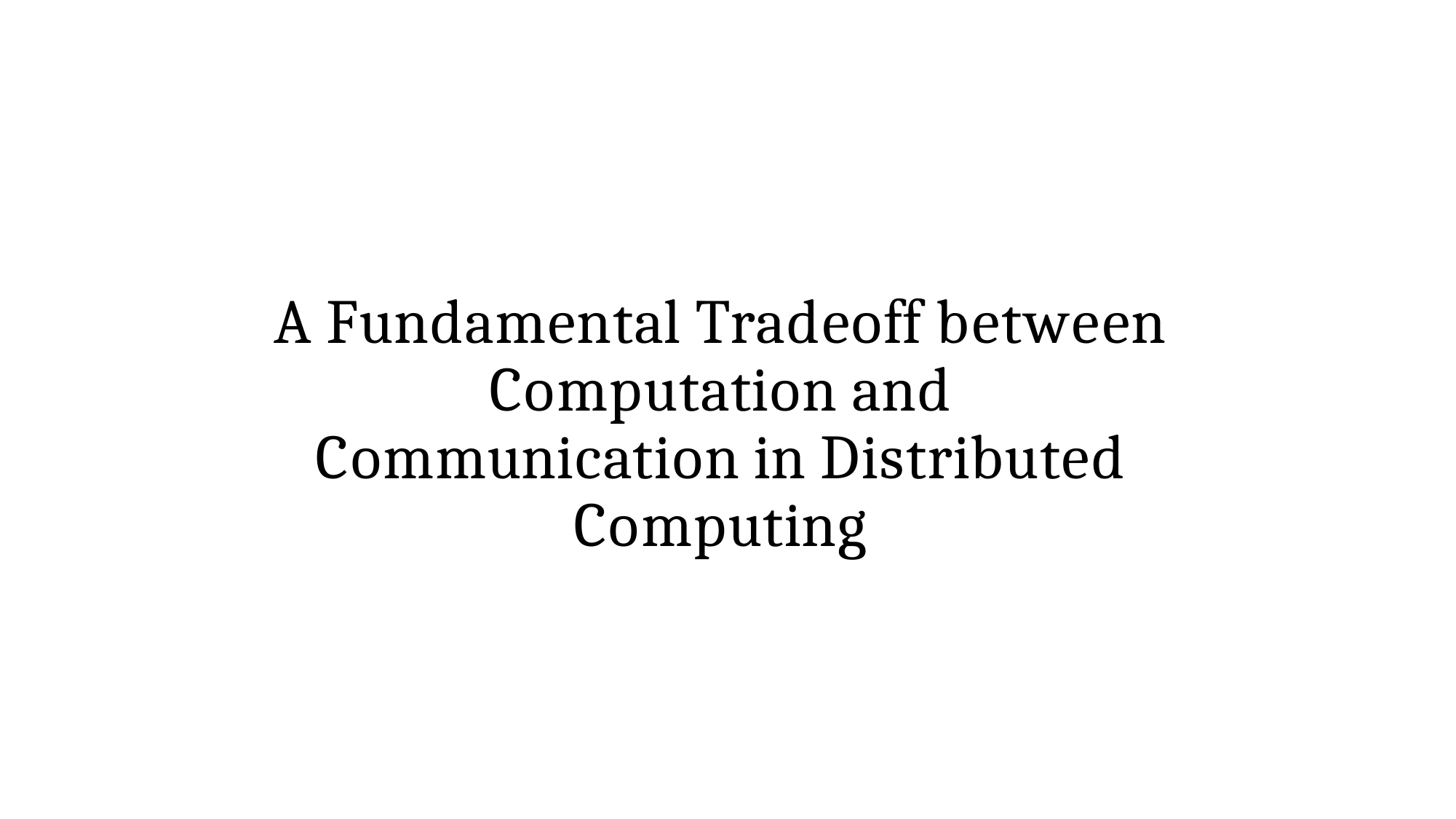

# A Fundamental Tradeoff between Computation and Communication in Distributed Computing